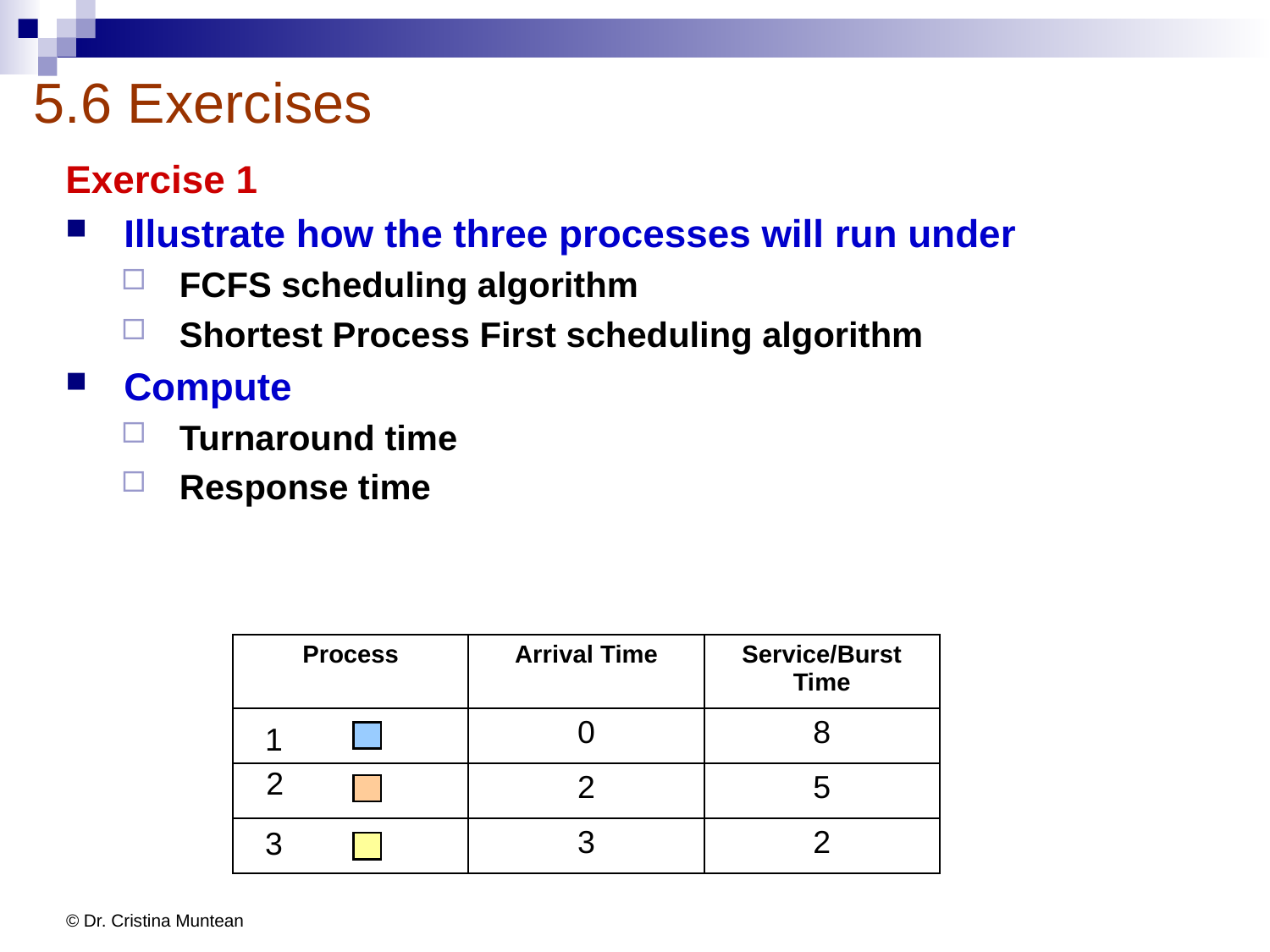

# 5.6 Exercises
Exercise 1
Illustrate how the three processes will run under
FCFS scheduling algorithm
Shortest Process First scheduling algorithm
Compute
Turnaround time
Response time

| Process | Arrival Time | Service/Burst Time |
| --- | --- | --- |
|  | 0 | 8 |
|  | 2 | 5 |
|  | 3 | 2 |
1

2

3